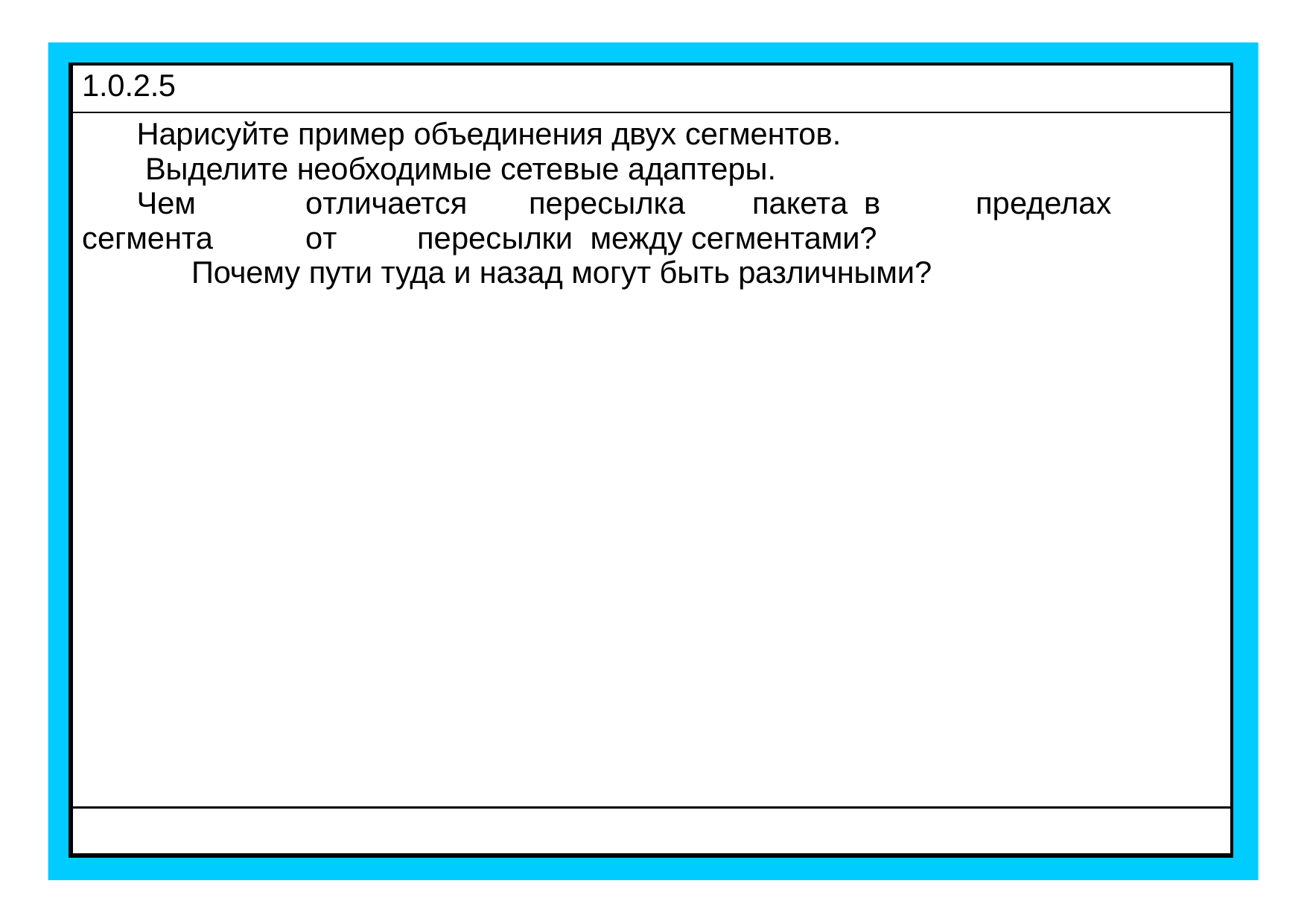

| 1.0.2.5 |
| --- |
| Нарисуйте пример объединения двух сегментов. Выделите необходимые сетевые адаптеры. Чем отличается пересылка пакета в пределах сегмента от пересылки между сегментами? Почему пути туда и назад могут быть различными? |
|  |